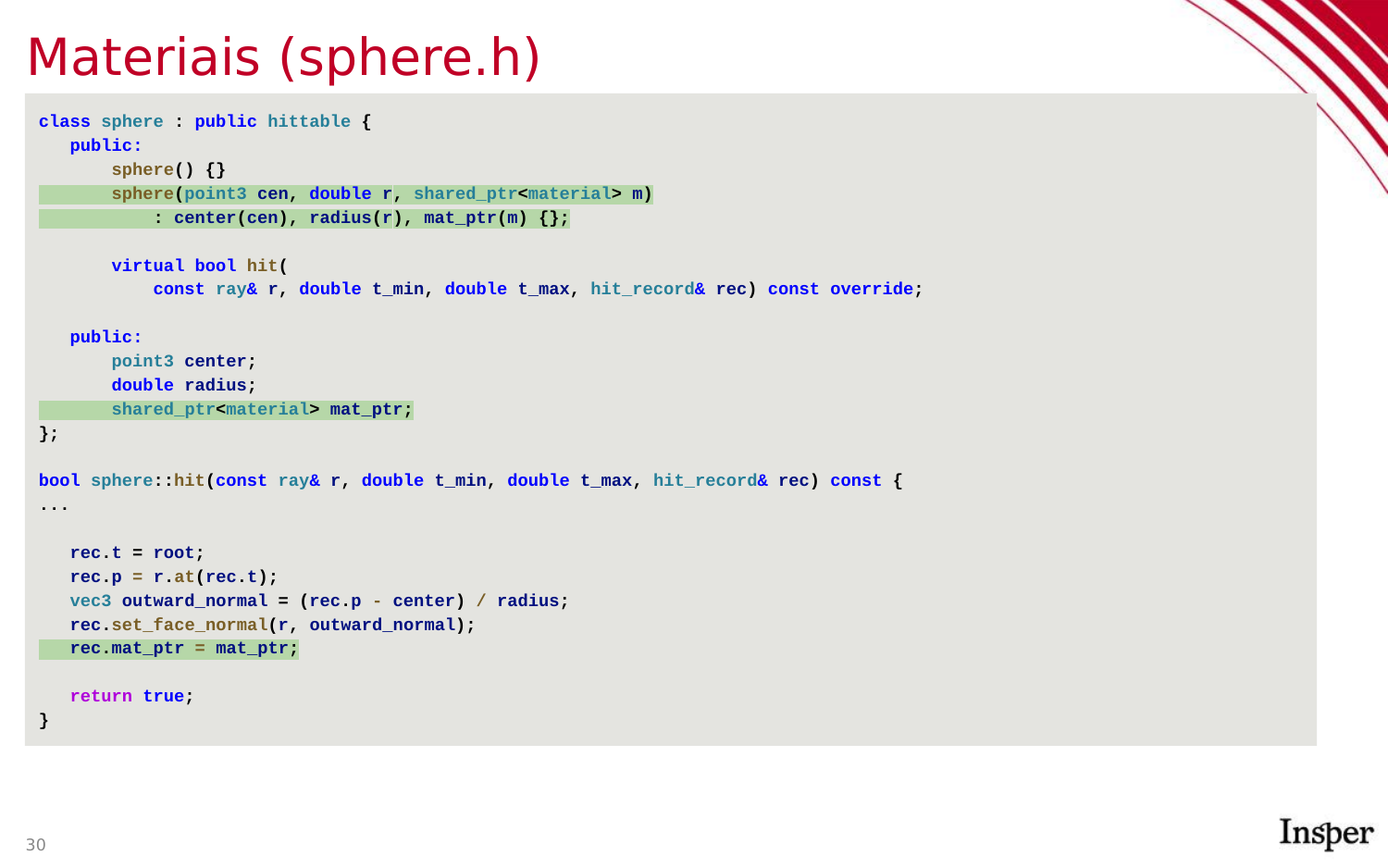

# Materiais (sphere.h)
class sphere : public hittable {
   public:
       sphere() {}
       sphere(point3 cen, double r, shared_ptr<material> m)
           : center(cen), radius(r), mat_ptr(m) {};

       virtual bool hit(
           const ray& r, double t_min, double t_max, hit_record& rec) const override;

   public:
       point3 center;
       double radius;
       shared_ptr<material> mat_ptr;
};

bool sphere::hit(const ray& r, double t_min, double t_max, hit_record& rec) const {
...

   rec.t = root;
   rec.p = r.at(rec.t);
   vec3 outward_normal = (rec.p - center) / radius;
   rec.set_face_normal(r, outward_normal);
   rec.mat_ptr = mat_ptr;

   return true;
}
30